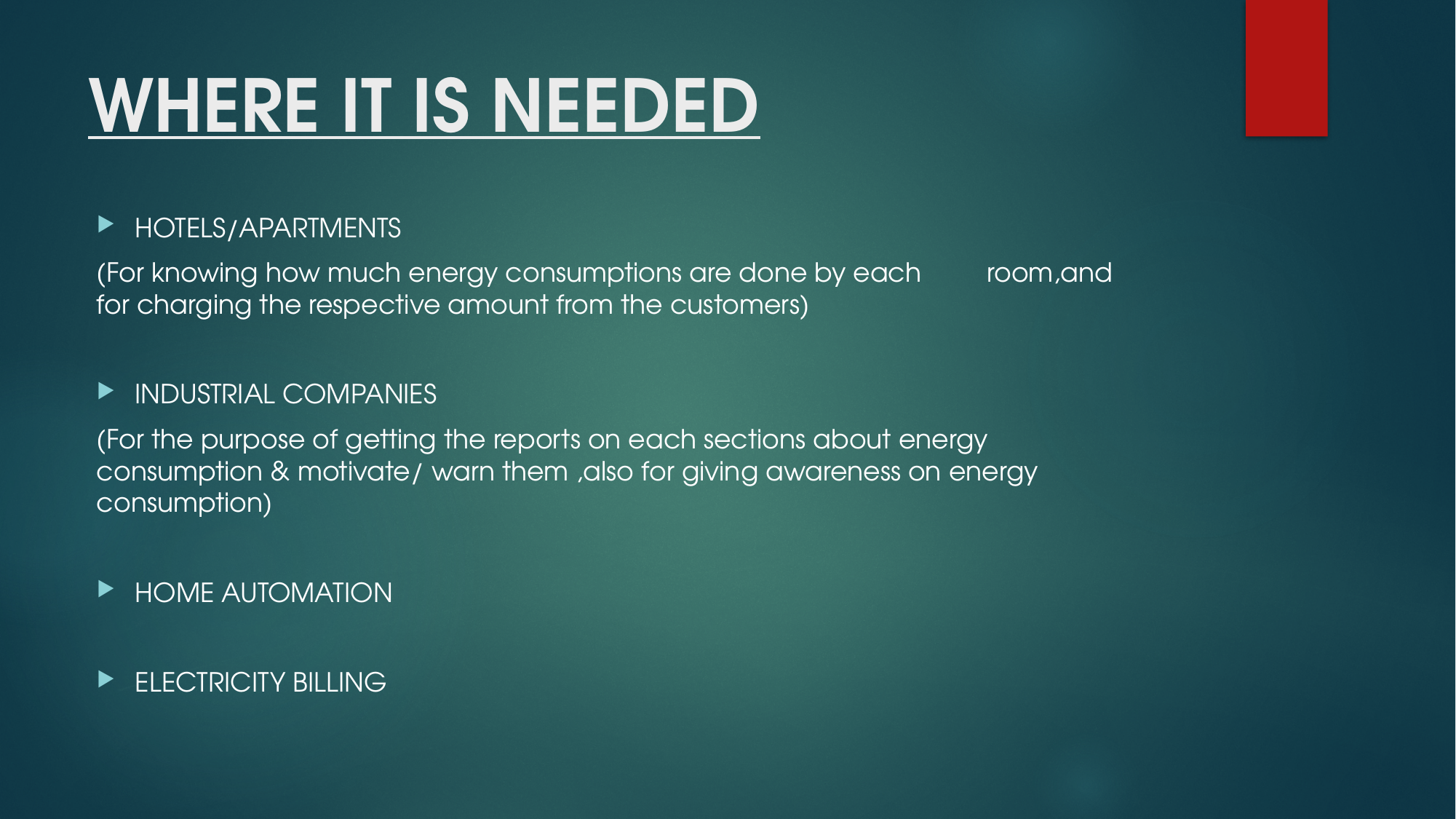

# WHERE IT IS NEEDED
HOTELS/APARTMENTS
(For knowing how much energy consumptions are done by each         room,and  for charging the respective amount from the customers)

INDUSTRIAL COMPANIES
(For the purpose of getting the reports on each sections about energy consumption & motivate/ warn them ,also for giving awareness on energy consumption)

HOME AUTOMATION

ELECTRICITY BILLING